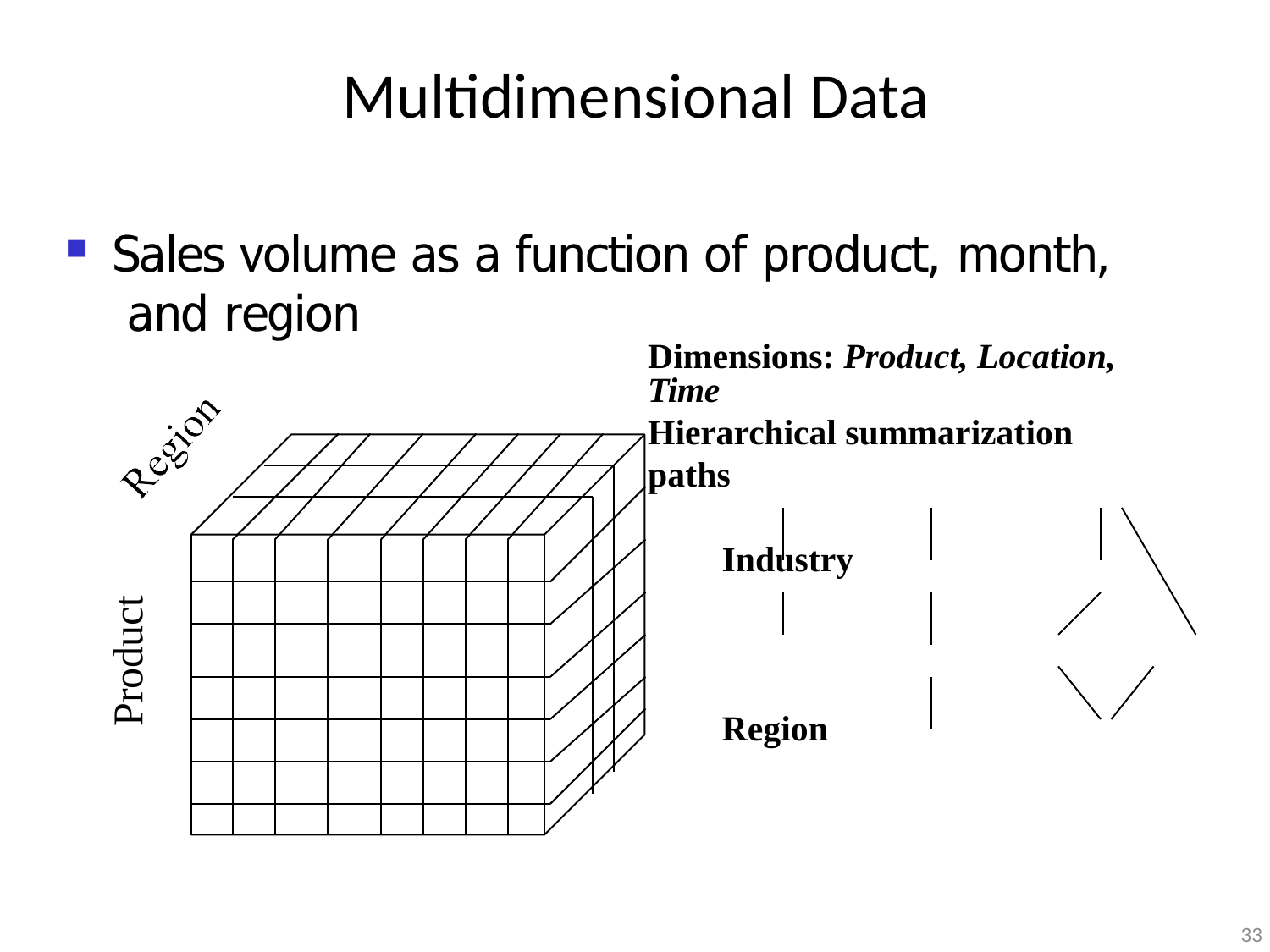

# Multidimensional Data
Sales volume as a function of product, month,  and region
Dimensions: Product, Location, Time
Hierarchical summarization paths
Industry	Region		Year  Category		Country Quarter  Product			City	Month	Week

Office	Day

Month

Product

33